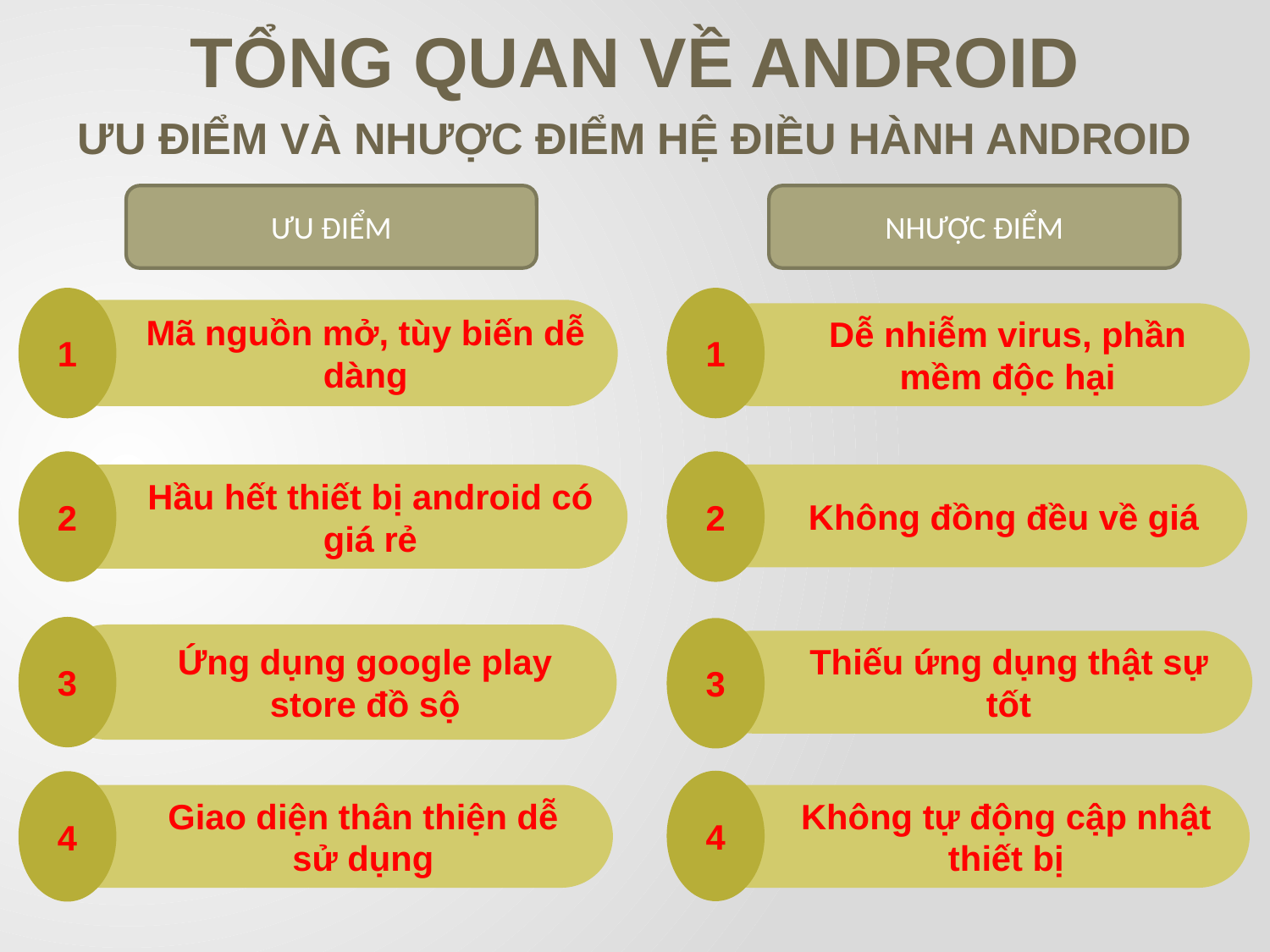

TỔNG QUAN VỀ ANDROID
ƯU ĐIỂM VÀ NHƯỢC ĐIỂM HỆ ĐIỀU HÀNH ANDROID
ƯU ĐIỂM
NHƯỢC ĐIỂM
1
1
Mã nguồn mở, tùy biến dễ dàng
Dễ nhiễm virus, phần mềm độc hại
2
2
Hầu hết thiết bị android có giá rẻ
Không đồng đều về giá
3
3
Ứng dụng google play store đồ sộ
Thiếu ứng dụng thật sự tốt
4
4
Giao diện thân thiện dễ sử dụng
Không tự động cập nhật thiết bị